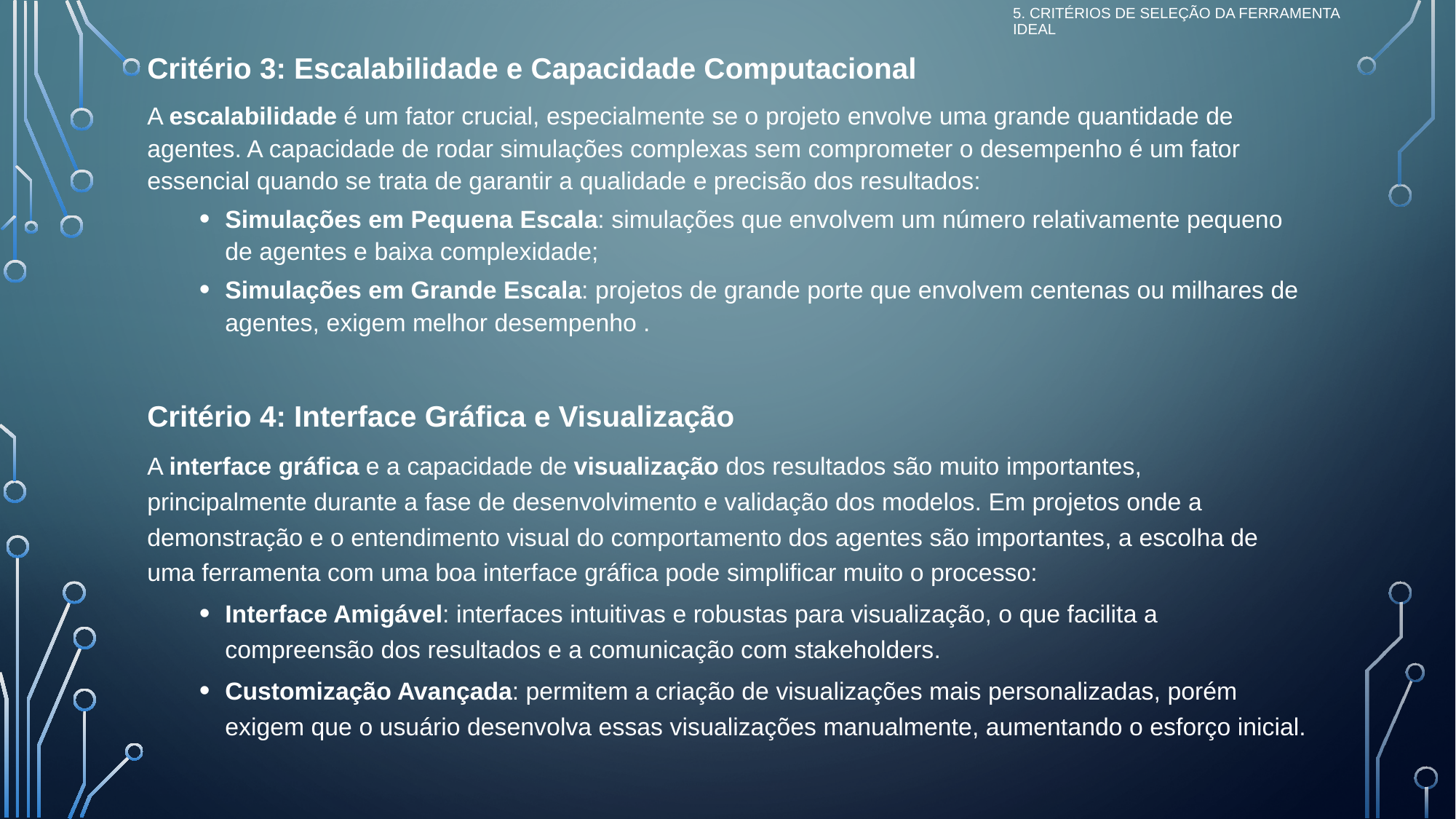

5. Critérios de Seleção da Ferramenta Ideal
Critério 3: Escalabilidade e Capacidade Computacional
A escalabilidade é um fator crucial, especialmente se o projeto envolve uma grande quantidade de agentes. A capacidade de rodar simulações complexas sem comprometer o desempenho é um fator essencial quando se trata de garantir a qualidade e precisão dos resultados:
Simulações em Pequena Escala: simulações que envolvem um número relativamente pequeno de agentes e baixa complexidade;
Simulações em Grande Escala: projetos de grande porte que envolvem centenas ou milhares de agentes, exigem melhor desempenho .

Critério 4: Interface Gráfica e Visualização
A interface gráfica e a capacidade de visualização dos resultados são muito importantes, principalmente durante a fase de desenvolvimento e validação dos modelos. Em projetos onde a demonstração e o entendimento visual do comportamento dos agentes são importantes, a escolha de uma ferramenta com uma boa interface gráfica pode simplificar muito o processo:
Interface Amigável: interfaces intuitivas e robustas para visualização, o que facilita a compreensão dos resultados e a comunicação com stakeholders.
Customização Avançada: permitem a criação de visualizações mais personalizadas, porém exigem que o usuário desenvolva essas visualizações manualmente, aumentando o esforço inicial.